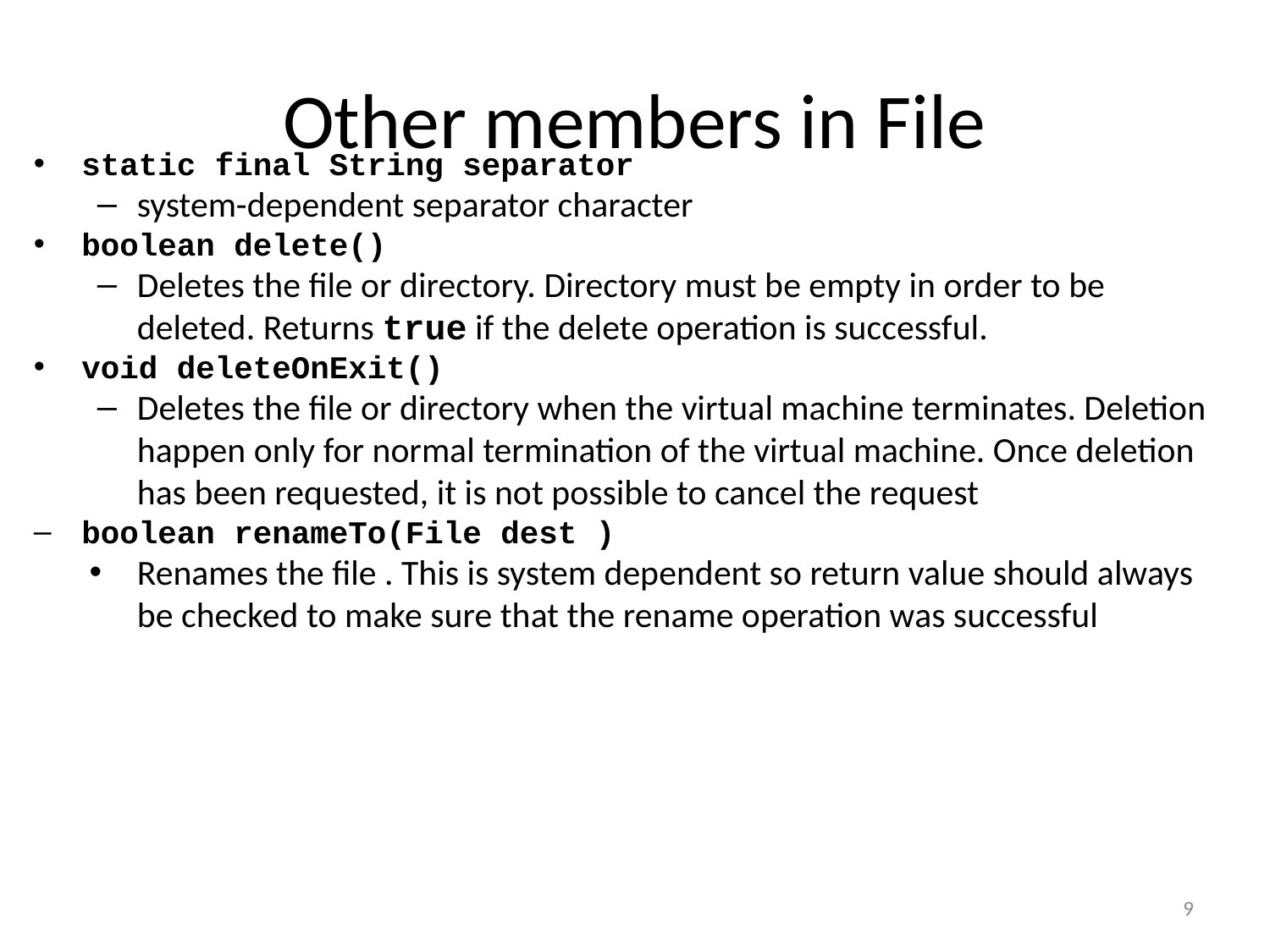

# Other members in File
static final String separator
system-dependent separator character
boolean delete()
Deletes the file or directory. Directory must be empty in order to be deleted. Returns true if the delete operation is successful.
void deleteOnExit()
Deletes the file or directory when the virtual machine terminates. Deletion happen only for normal termination of the virtual machine. Once deletion has been requested, it is not possible to cancel the request
boolean renameTo(File dest )
Renames the file . This is system dependent so return value should always be checked to make sure that the rename operation was successful
9